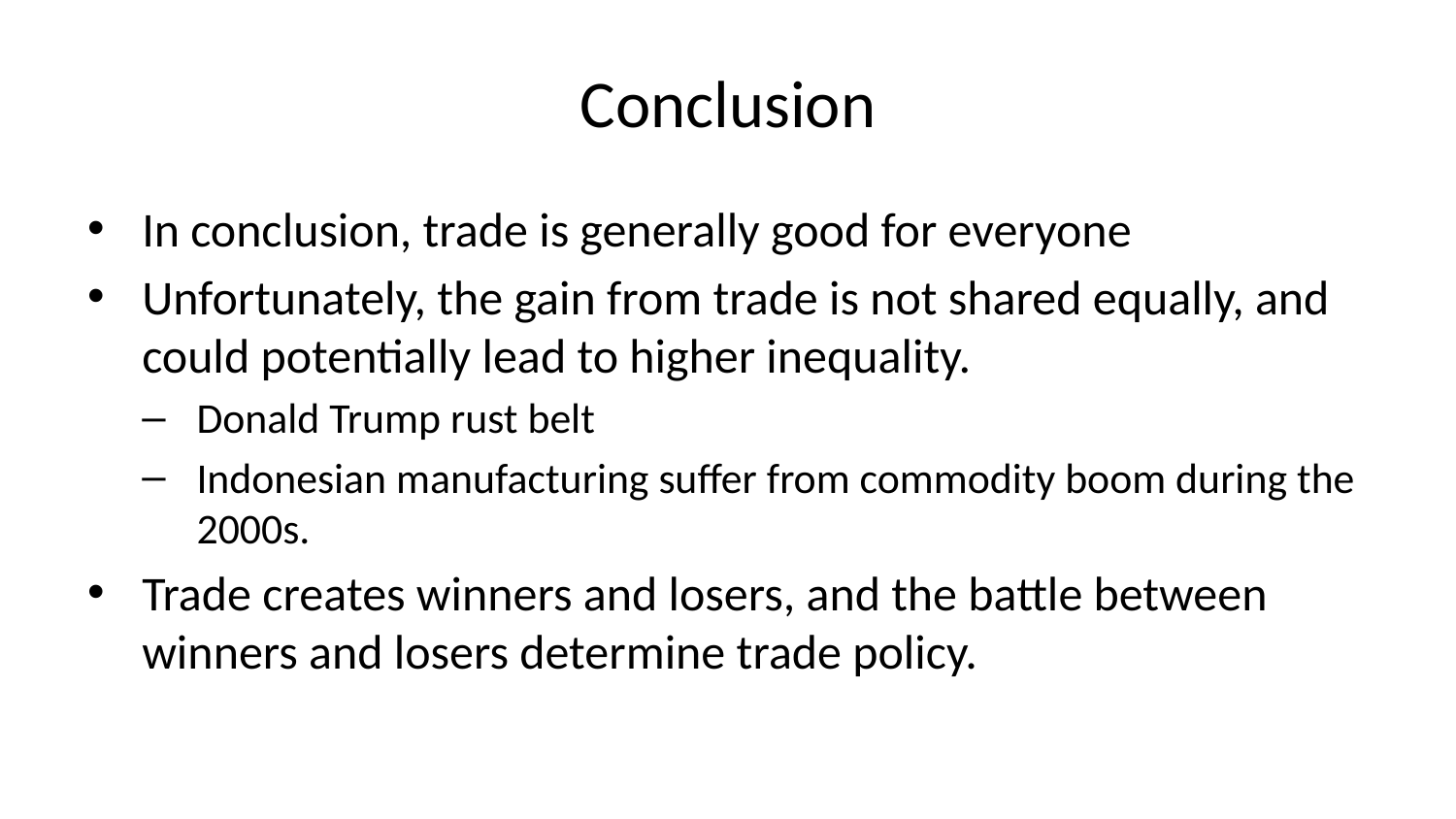

# Conclusion
In conclusion, trade is generally good for everyone
Unfortunately, the gain from trade is not shared equally, and could potentially lead to higher inequality.
Donald Trump rust belt
Indonesian manufacturing suffer from commodity boom during the 2000s.
Trade creates winners and losers, and the battle between winners and losers determine trade policy.